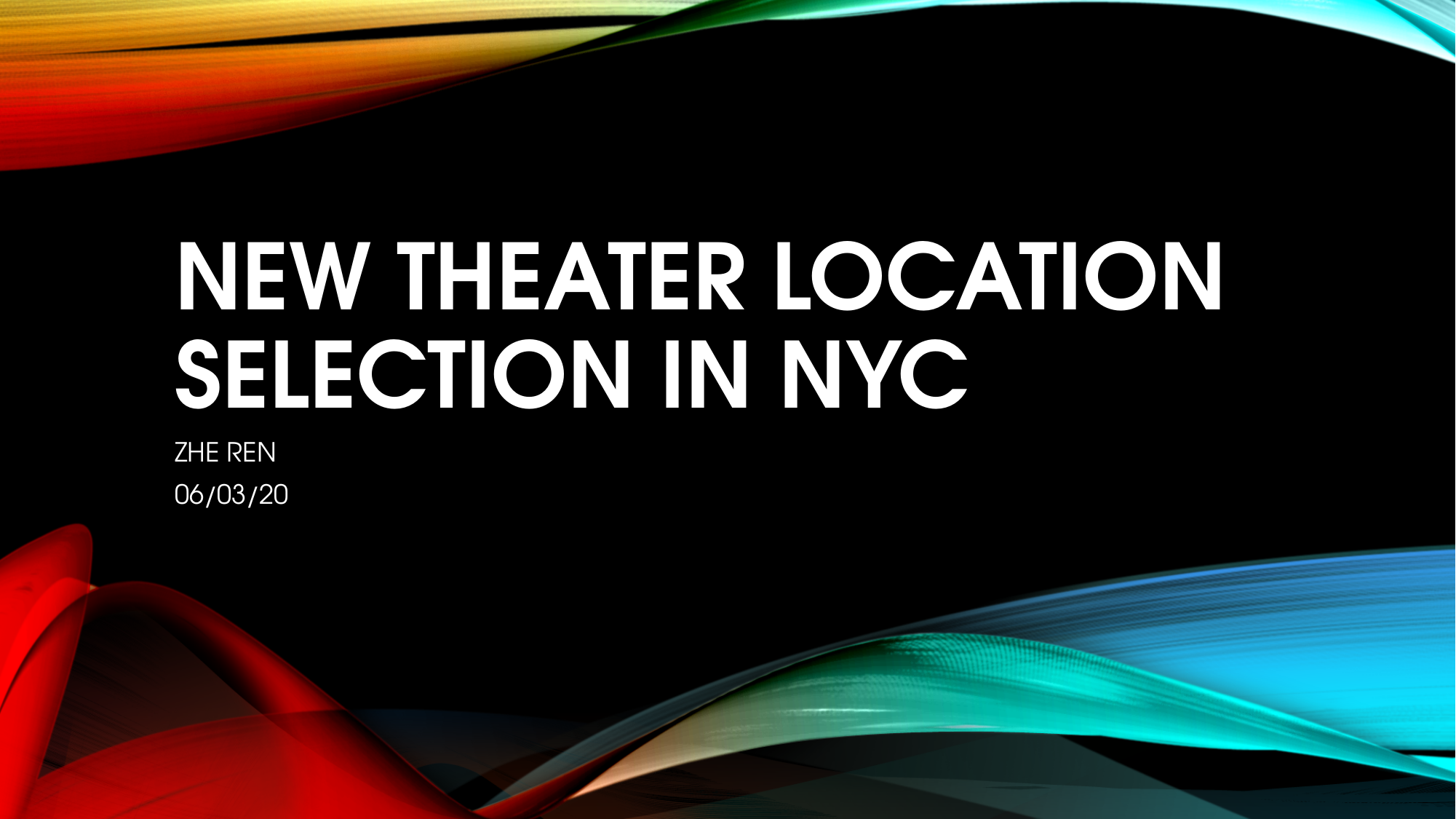

# New theater location selection in NYC
ZHE REN
06/03/20